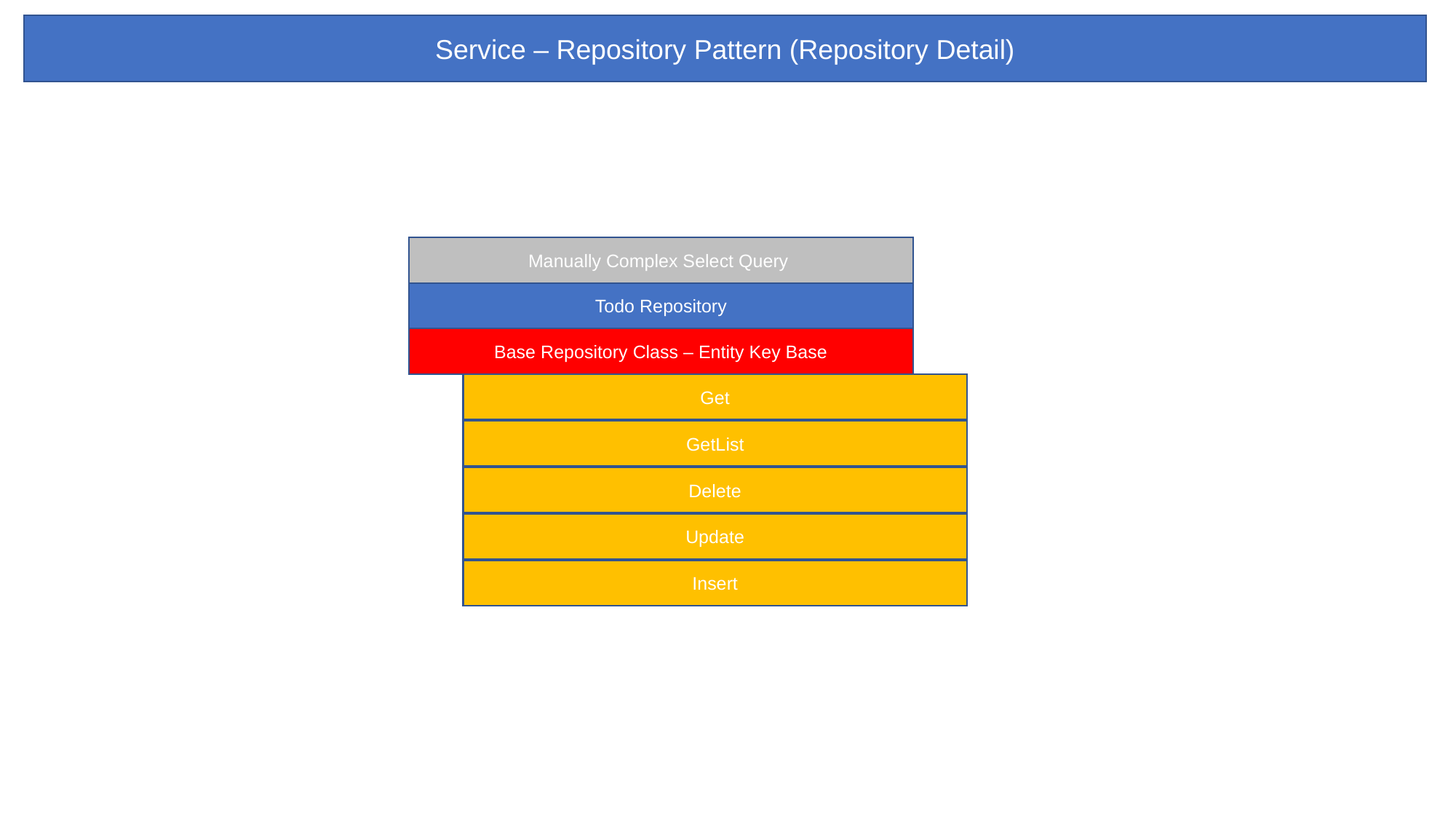

Service – Repository Pattern (Repository Detail)
Manually Complex Select Query
Todo Repository
Base Repository Class – Entity Key Base
Get
GetList
Delete
Update
Insert